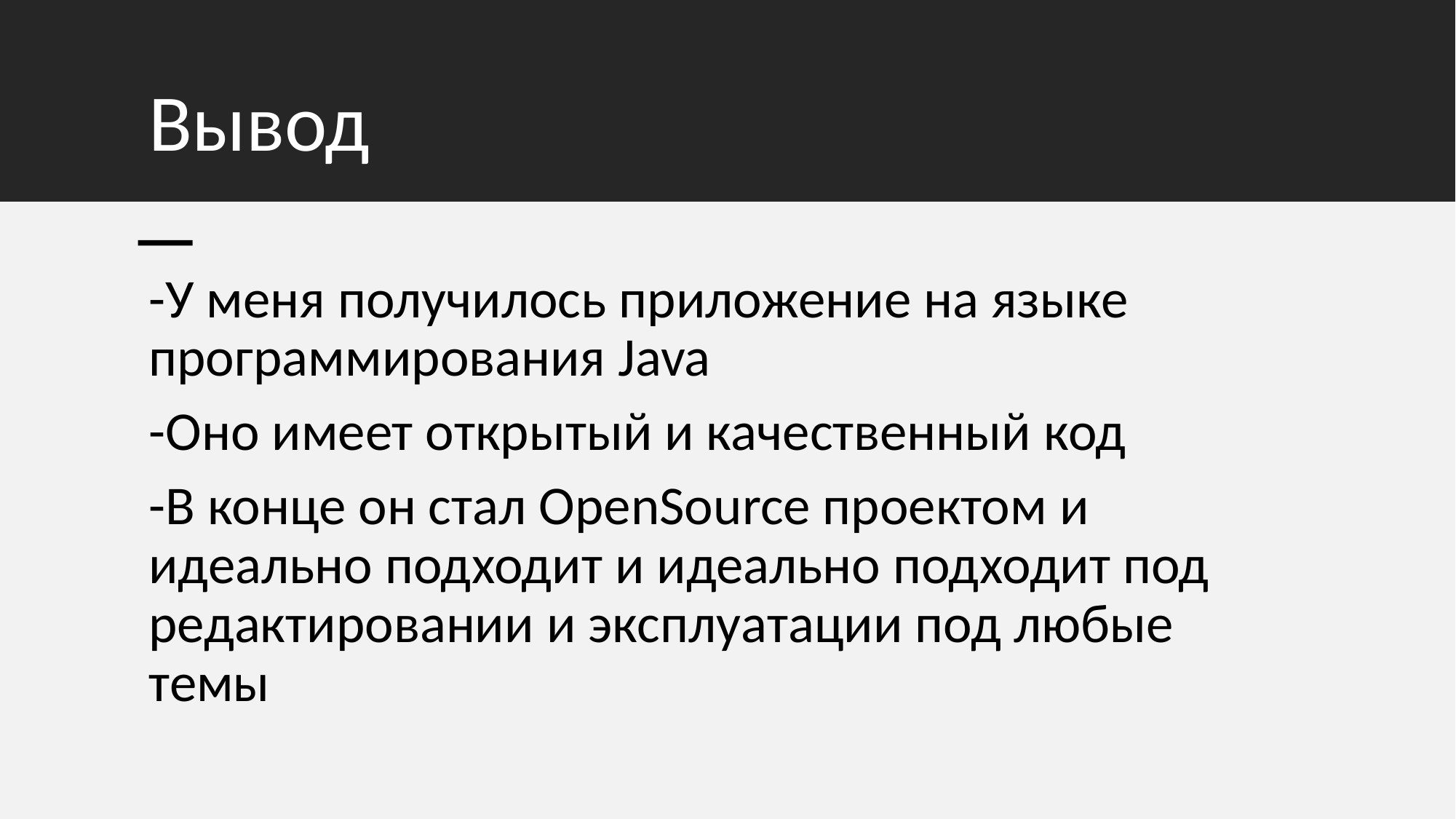

# Вывод

-У меня получилось приложение на языке программирования Java
-Оно имеет открытый и качественный код
-В конце он стал OpenSource проектом и идеально подходит и идеально подходит под редактировании и эксплуатации под любые темы